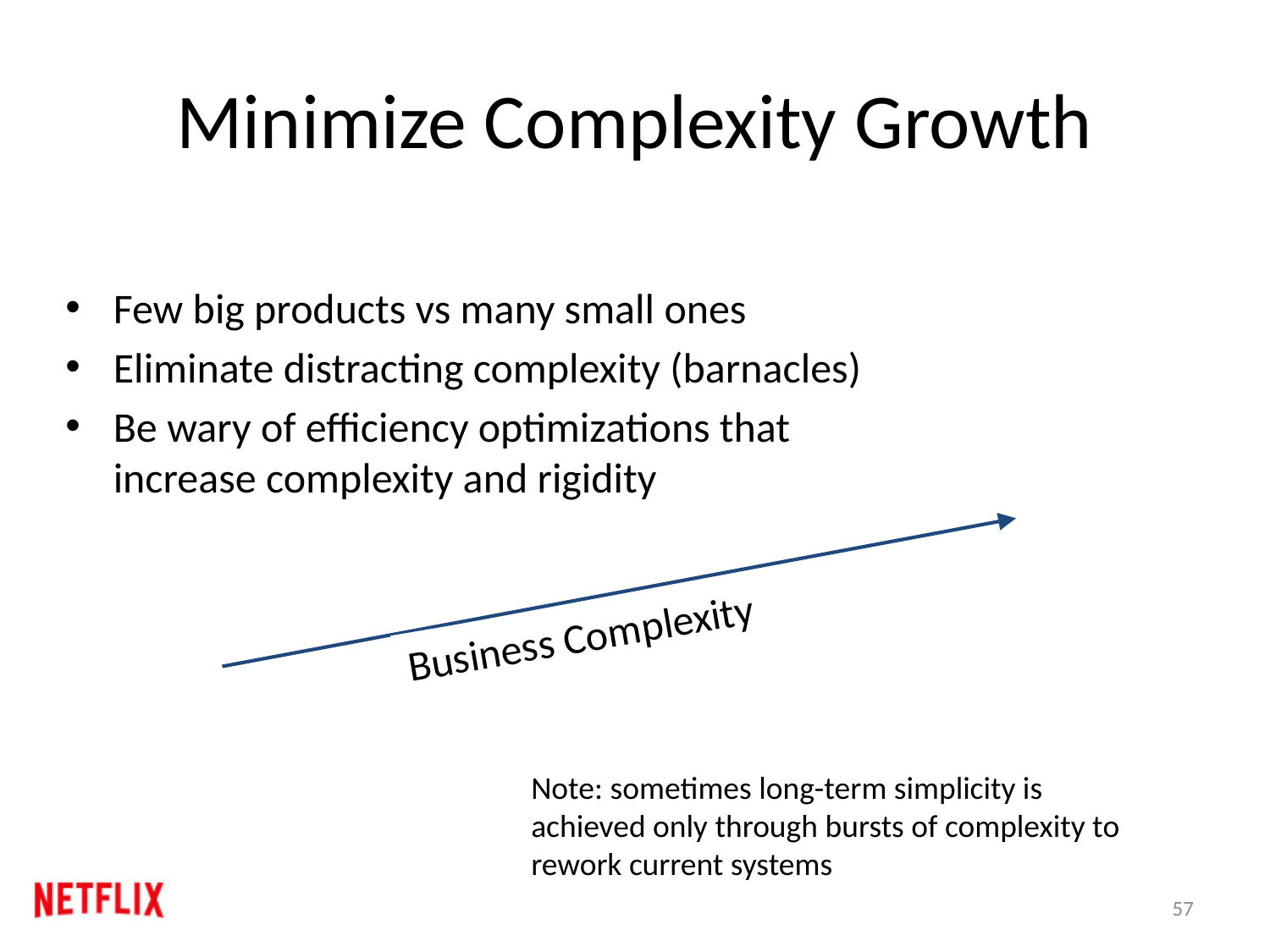

# Minimize Complexity Growth
Few big products vs many small ones
Eliminate distracting complexity (barnacles)
Be wary of efficiency optimizations that increase complexity and rigidity

Business Complexity
Note: sometimes long-term simplicity is achieved only through bursts of complexity to rework current systems
57